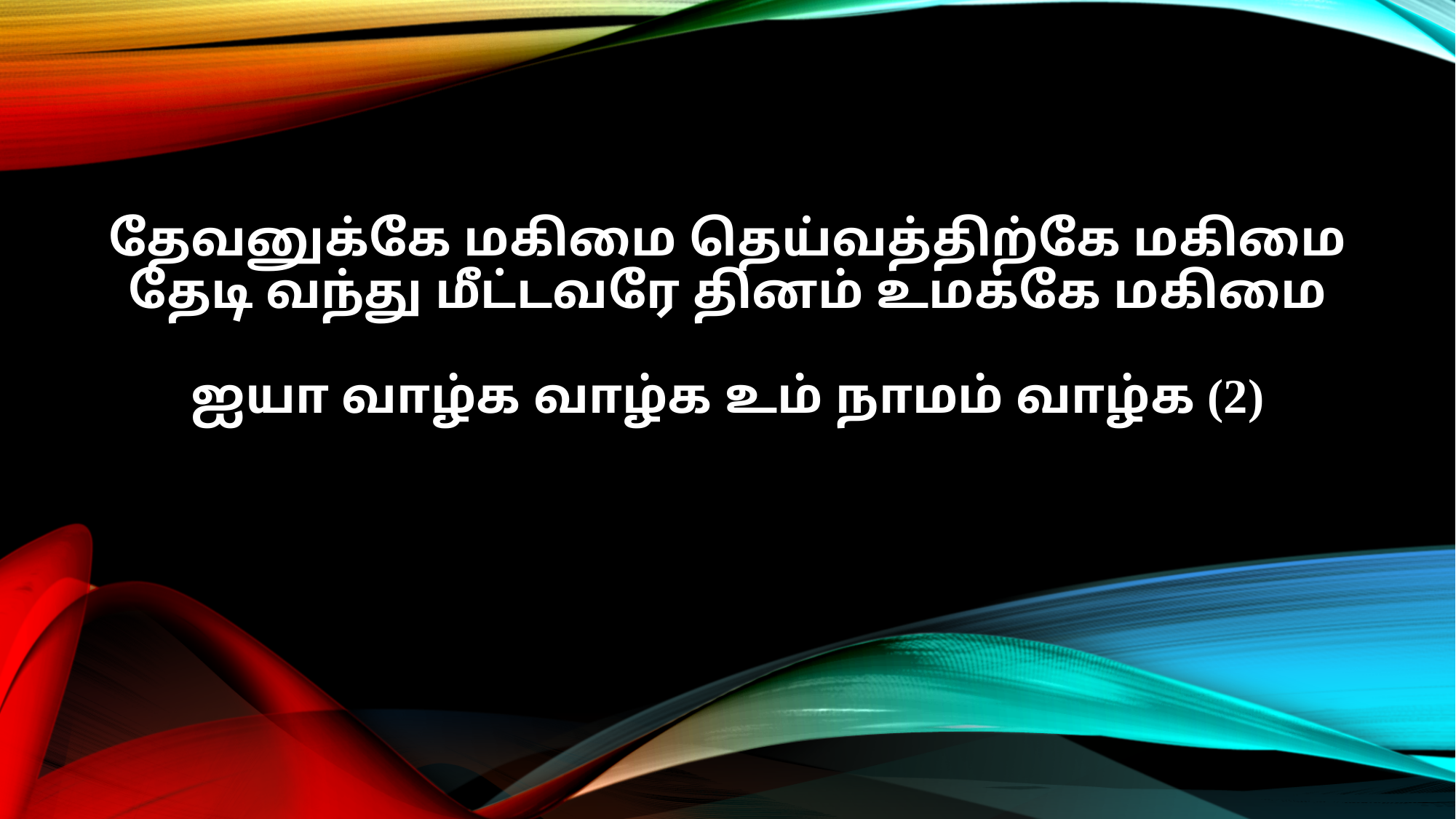

தேவனுக்கே மகிமை தெய்வத்திற்கே மகிமை
தேடி வந்து மீட்டவரே தினம் உமக்கே மகிமை
ஐயா வாழ்க வாழ்க உம் நாமம் வாழ்க (2)